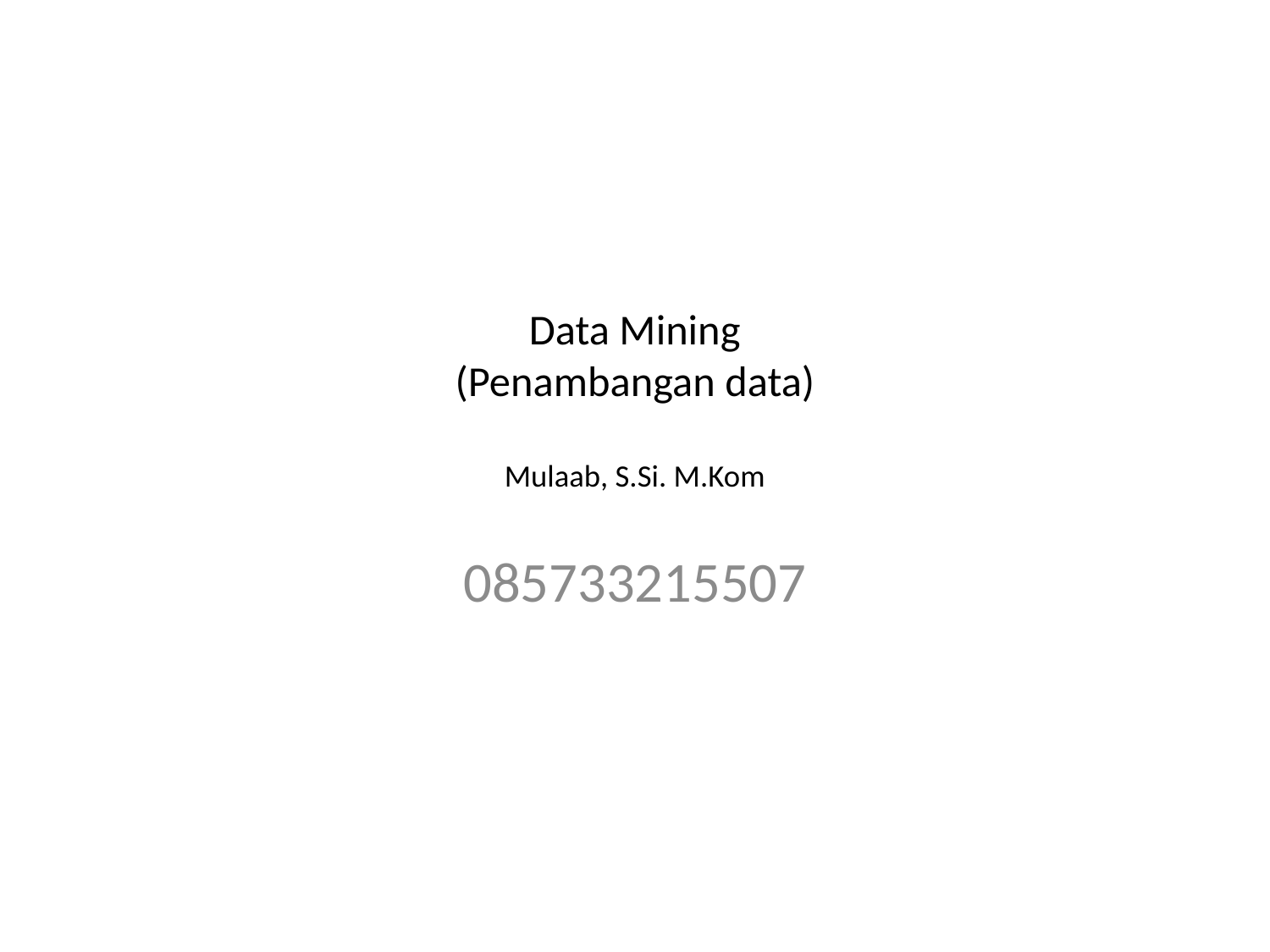

# Data Mining (Penambangan data) Mulaab, S.Si. M.Kom
085733215507